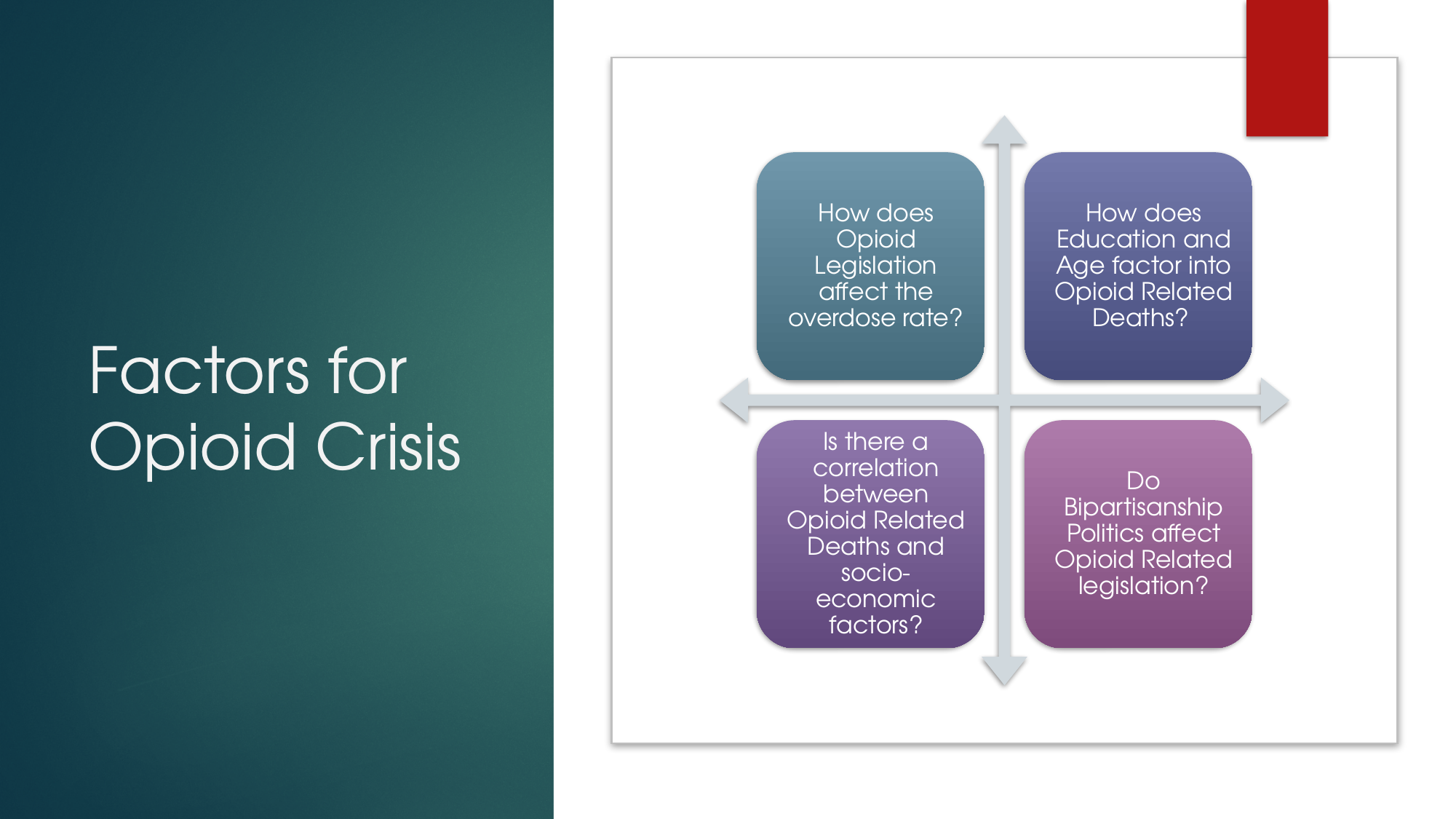

How does Opioid Legislation affect the overdose rate?
How does Education and Age factor into Opioid Related Deaths?
Is there a correlation between Opioid Related Deaths and socio-economic factors?
Do Bipartisanship Politics affect Opioid Related legislation?
# Factors for Opioid Crisis